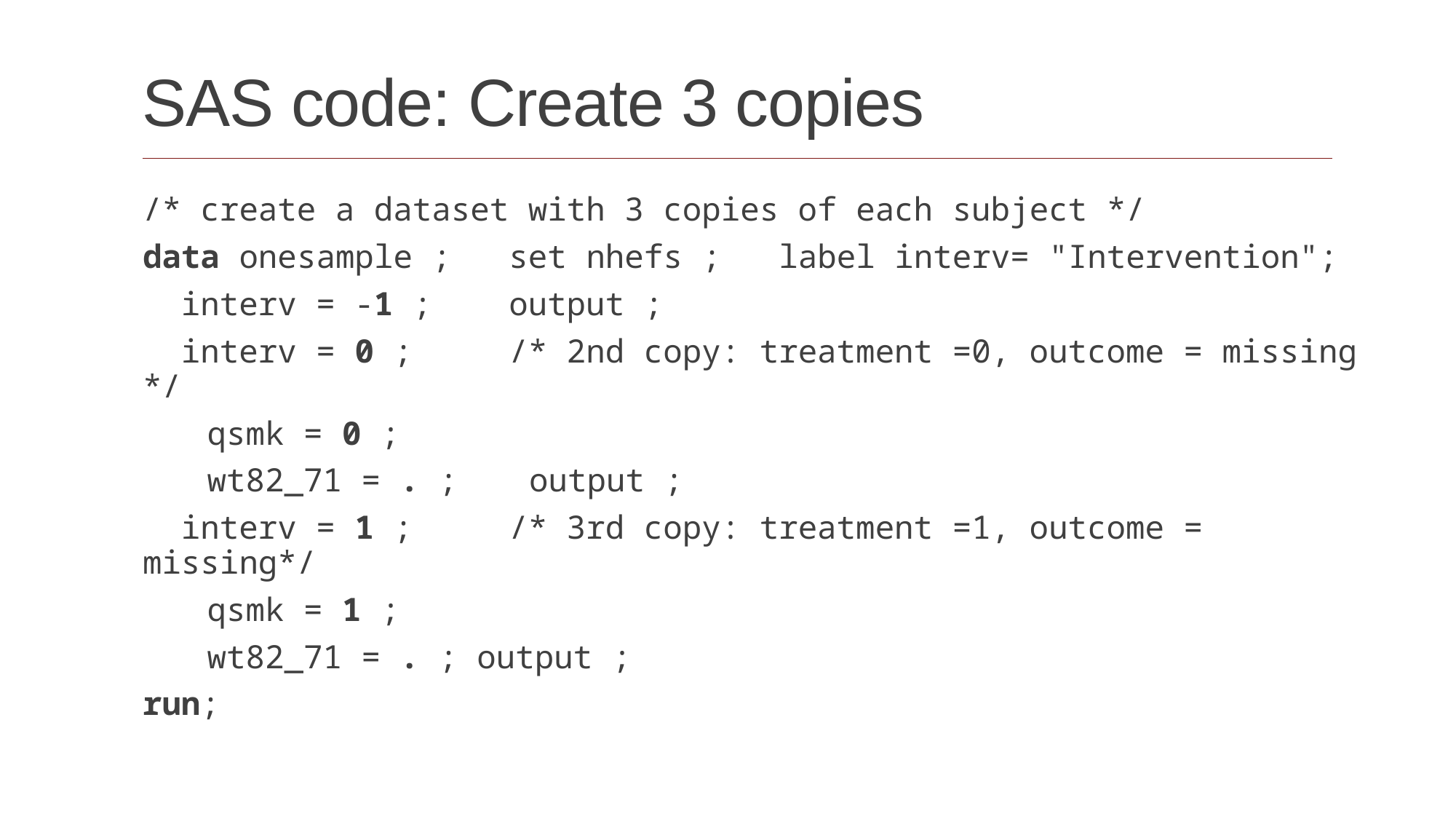

# SAS code: Create 3 copies
/* create a dataset with 3 copies of each subject */
data onesample ;   set nhefs ;   label interv= "Intervention";
  interv = -1 ;    output ;
  interv = 0 ;     /* 2nd copy: treatment =0, outcome = missing */
  	qsmk = 0 ;
  	wt82_71 = . ; 	output ;
  interv = 1 ;     /* 3rd copy: treatment =1, outcome = missing*/
  	qsmk = 1 ;
  	wt82_71 = . ; output ;
run;